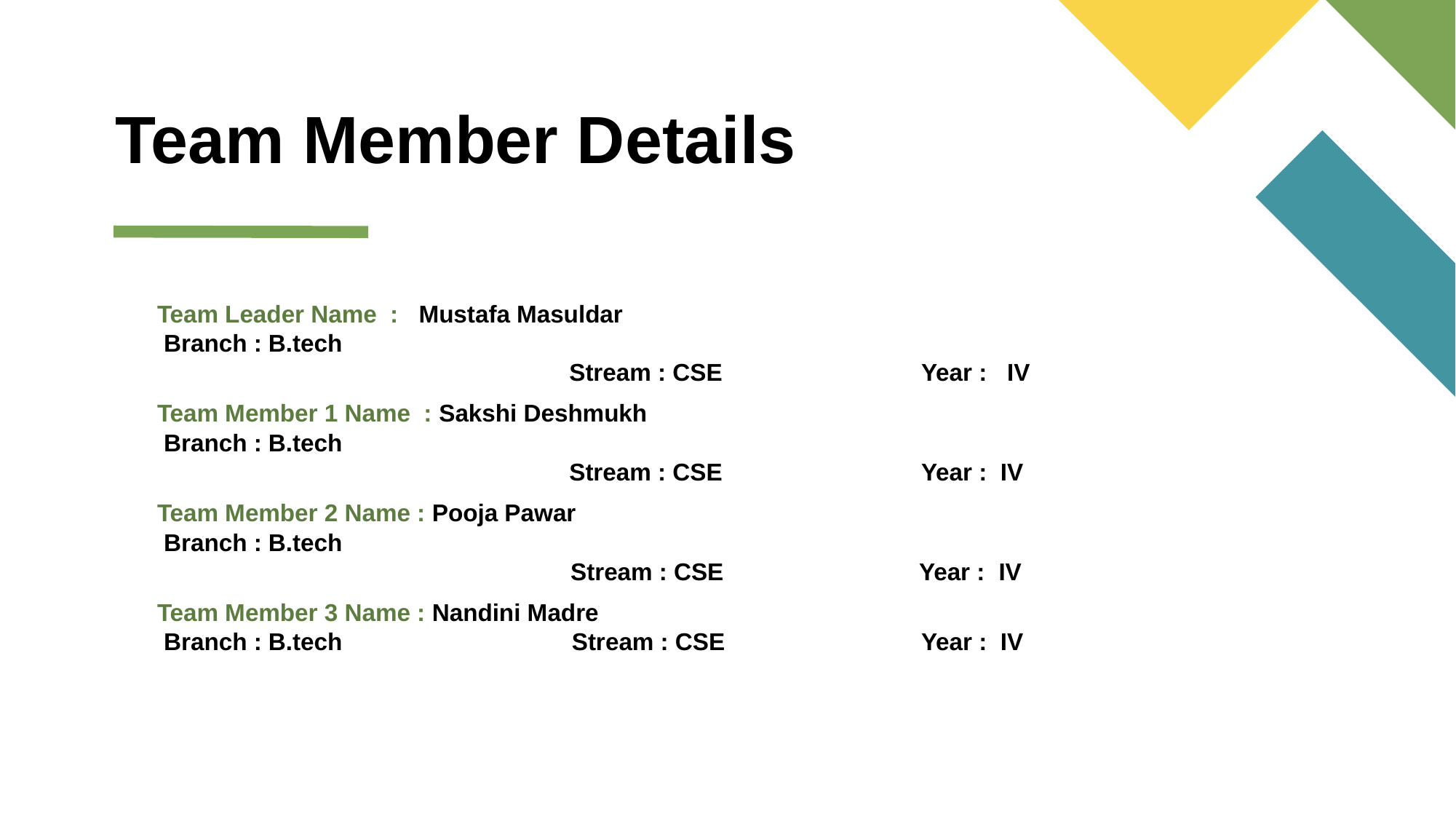

# Team Member Details
Team Leader Name  :   Mustafa Masuldar
 Branch : B.tech
	                                             Stream : CSE		Year :   IV
Team Member 1 Name  : Sakshi Deshmukh
 Branch : B.tech
	                                             Stream : CSE	               	Year :  IV
Team Member 2 Name : Pooja Pawar
 Branch : B.tech
		                             Stream : CSE	                Year :  IV
Team Member 3 Name : Nandini Madre
 Branch : B.tech		             Stream : CSE		Year :  IV